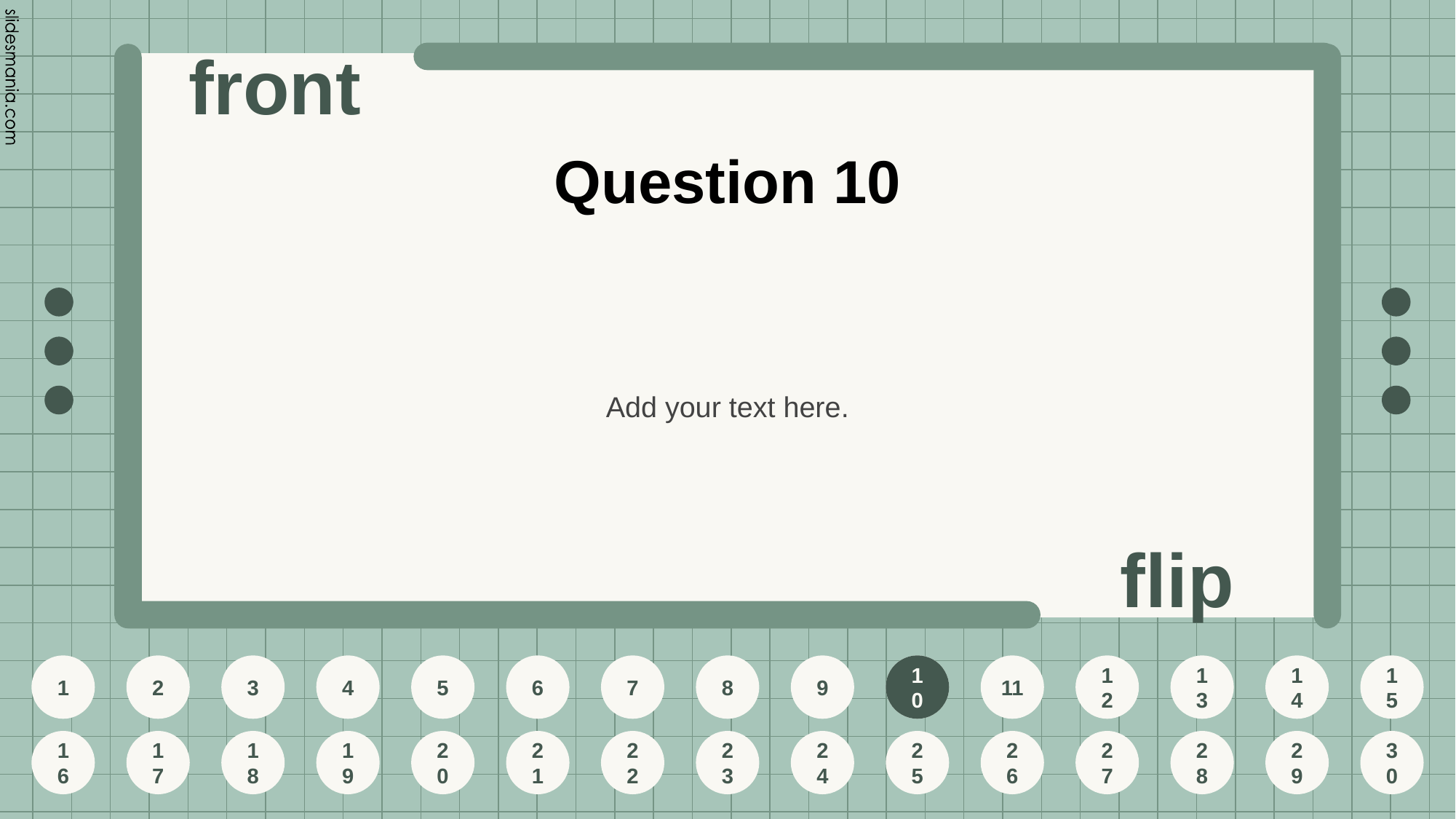

# Question 10
Add your text here.

10